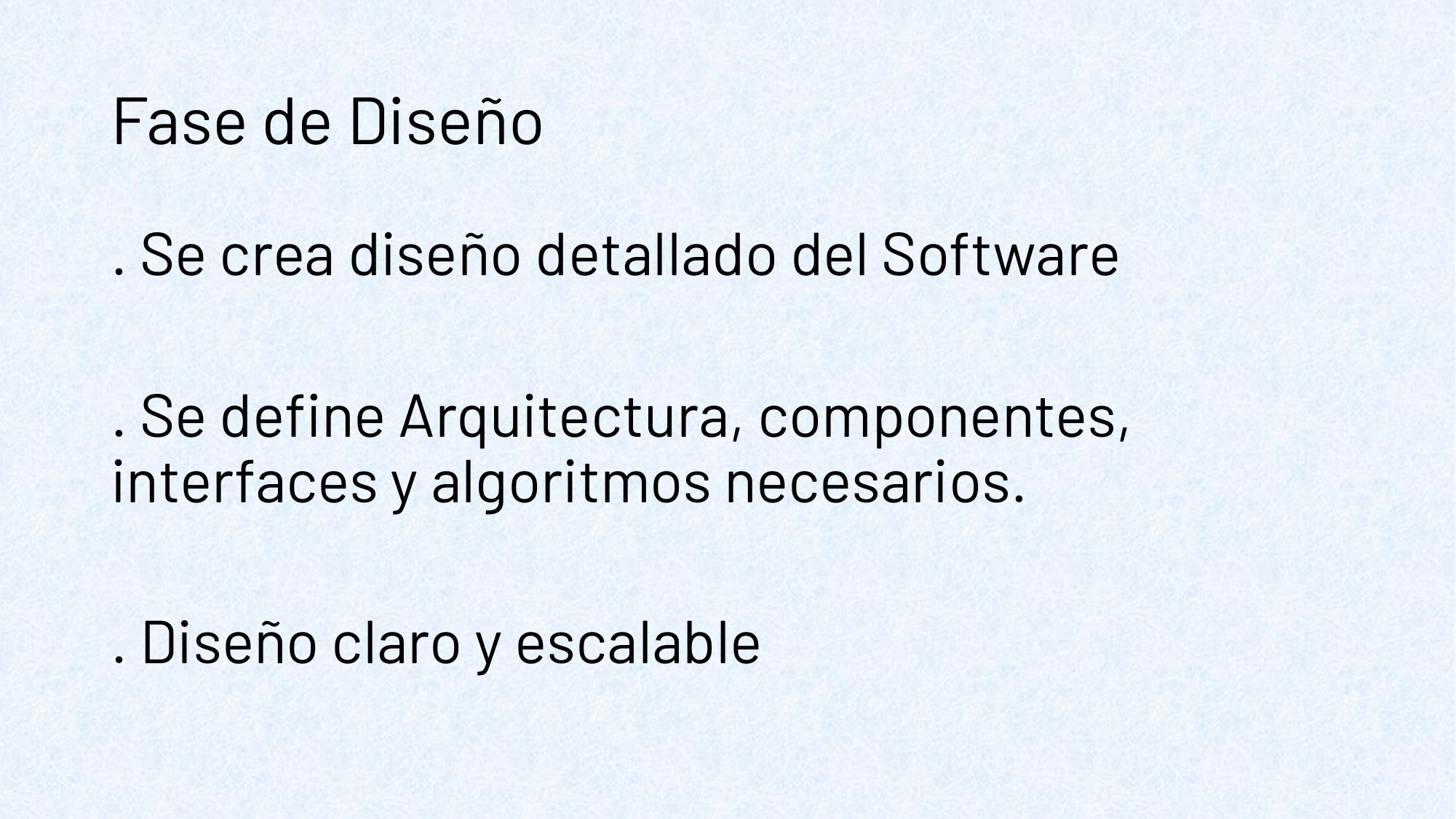

# Fase de Diseño
. Se crea diseño detallado del Software

. Se define Arquitectura, componentes, interfaces y algoritmos necesarios.

. Diseño claro y escalable